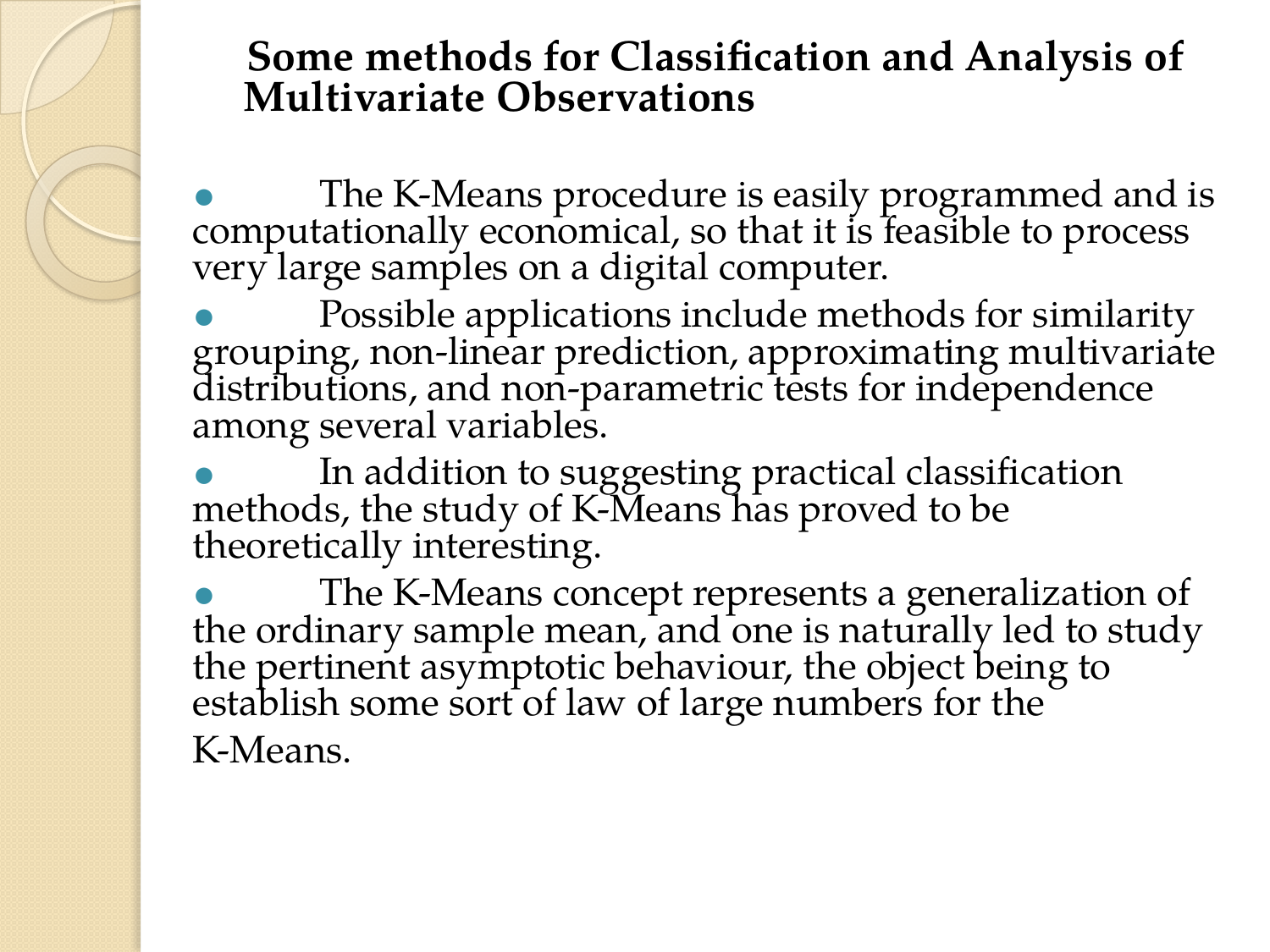

Some methods for Classification and Analysis of Multivariate Observations

	The K-Means procedure is easily programmed and is computationally economical, so that it is feasible to process very large samples on a digital computer.
	Possible applications include methods for similarity grouping, non-linear prediction, approximating multivariate distributions, and non-parametric tests for independence among several variables.
	In addition to suggesting practical classification methods, the study of K-Means has proved to be theoretically interesting.
	The K-Means concept represents a generalization of the ordinary sample mean, and one is naturally led to study the pertinent asymptotic behaviour, the object being to establish some sort of law of large numbers for the
K-Means.